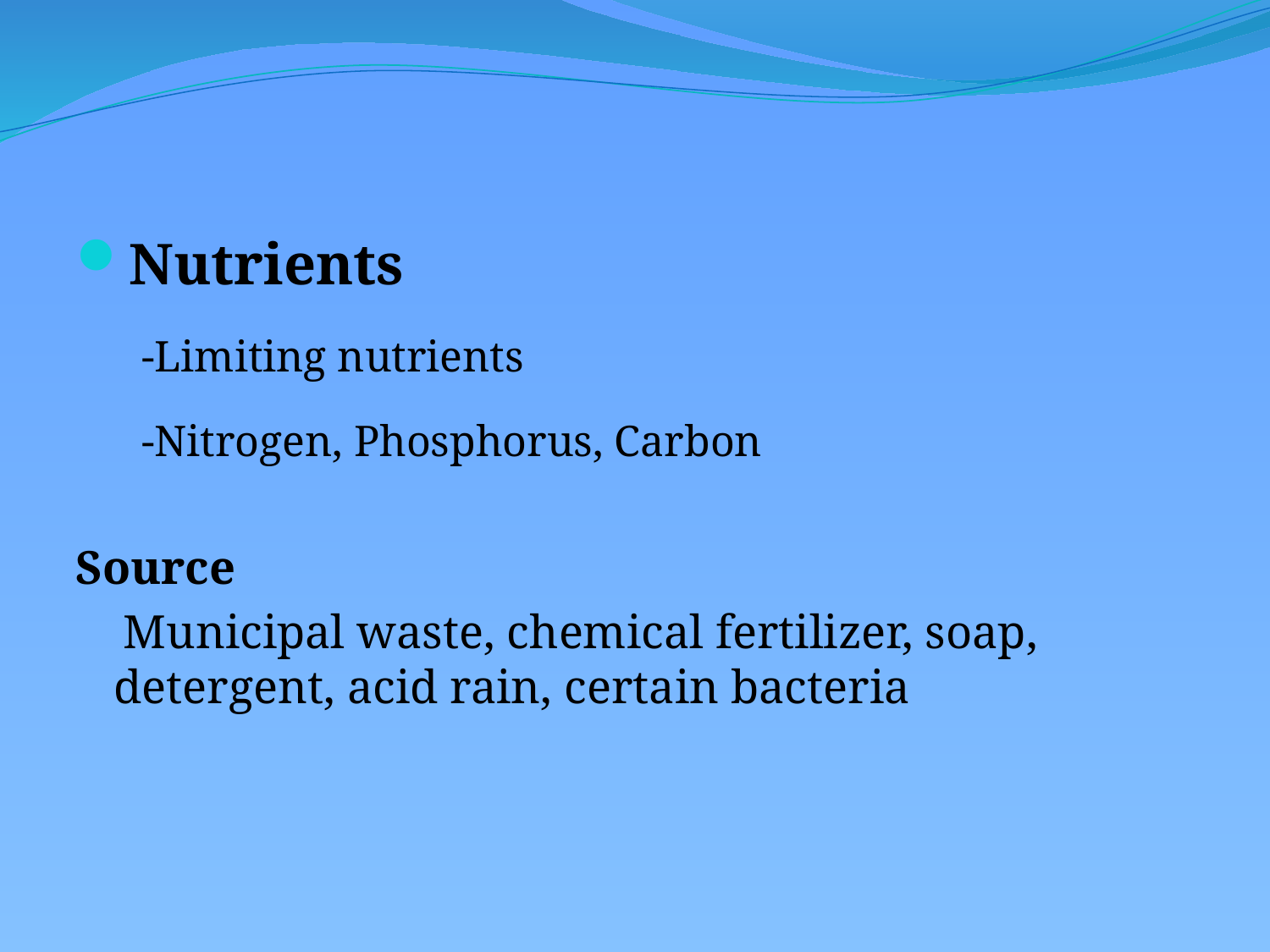

Nutrients
 -Limiting nutrients
 -Nitrogen, Phosphorus, Carbon

Source
    Municipal waste, chemical fertilizer, soap, detergent, acid rain, certain bacteria